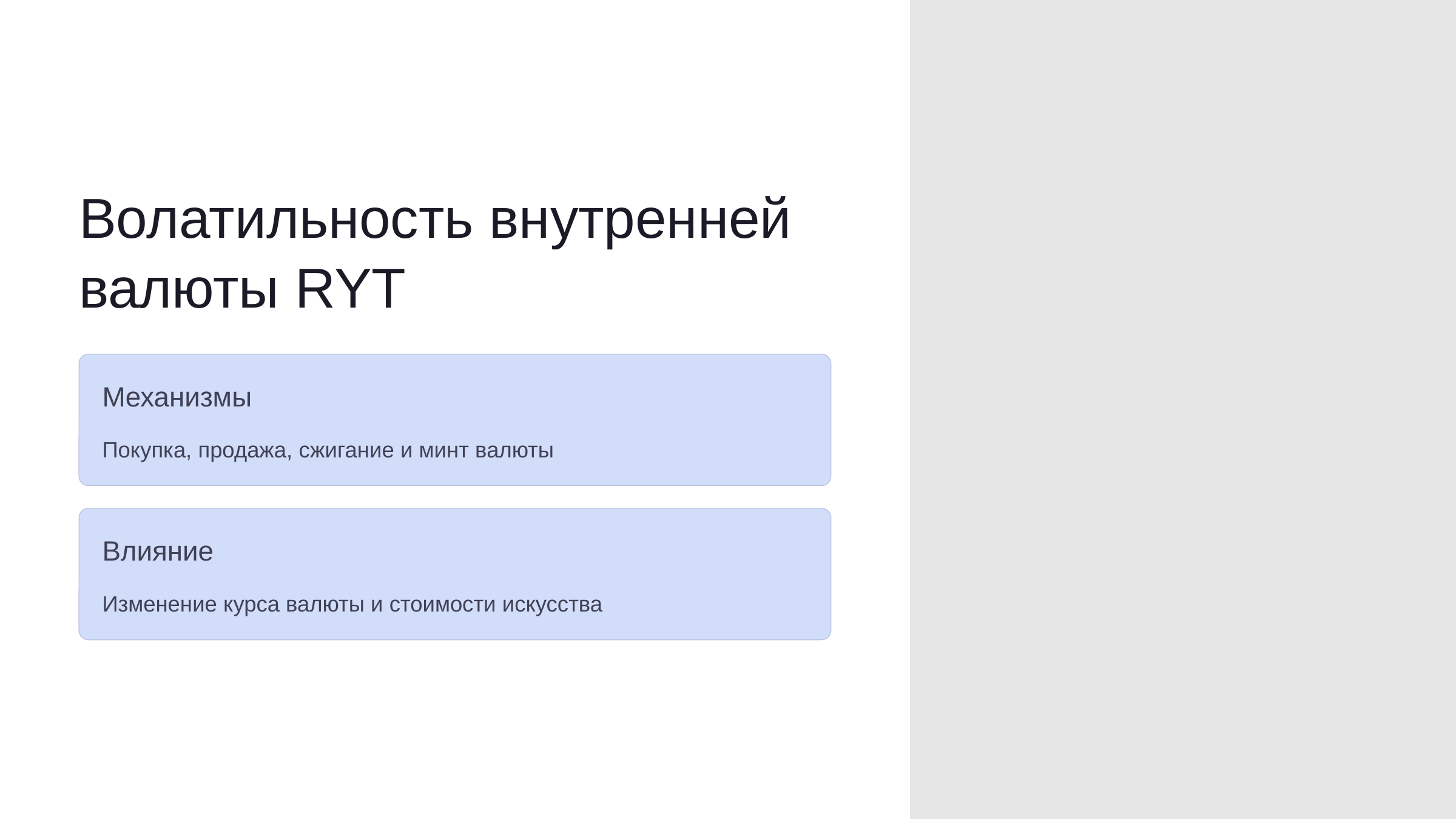

Волатильность внутренней валюты RYT

Механизмы
Покупка, продажа, сжигание и минт валюты

Влияние
Изменение курса валюты и стоимости искусства